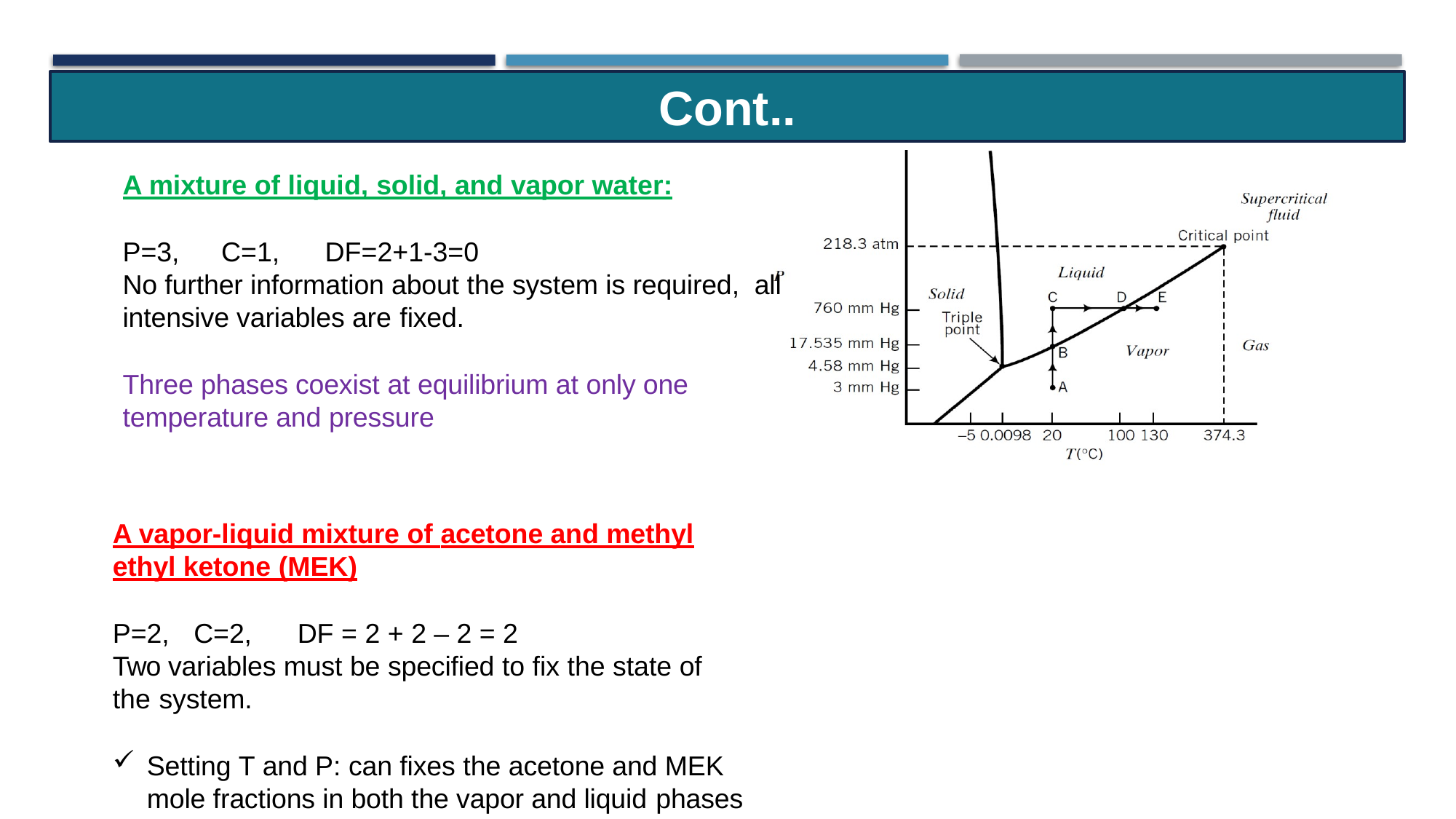

Cont..

A mixture of liquid, solid, and vapor water:

P=3,	C=1,	DF=2+1-3=0
No further information about the system is required,  all intensive variables are fixed.

Three phases coexist at equilibrium at only one  temperature and pressure

A vapor-liquid mixture of acetone and methyl ethyl ketone (MEK)

P=2,	C=2,	DF = 2 + 2 – 2 = 2
Two variables must be specified to fix the state of the system.

Setting T and P: can fixes the acetone and MEK mole fractions in both the vapor and liquid phases

Setting T and acetone mole fraction in vapor phase:	P and acetone mole fraction in liquid are then
fixed